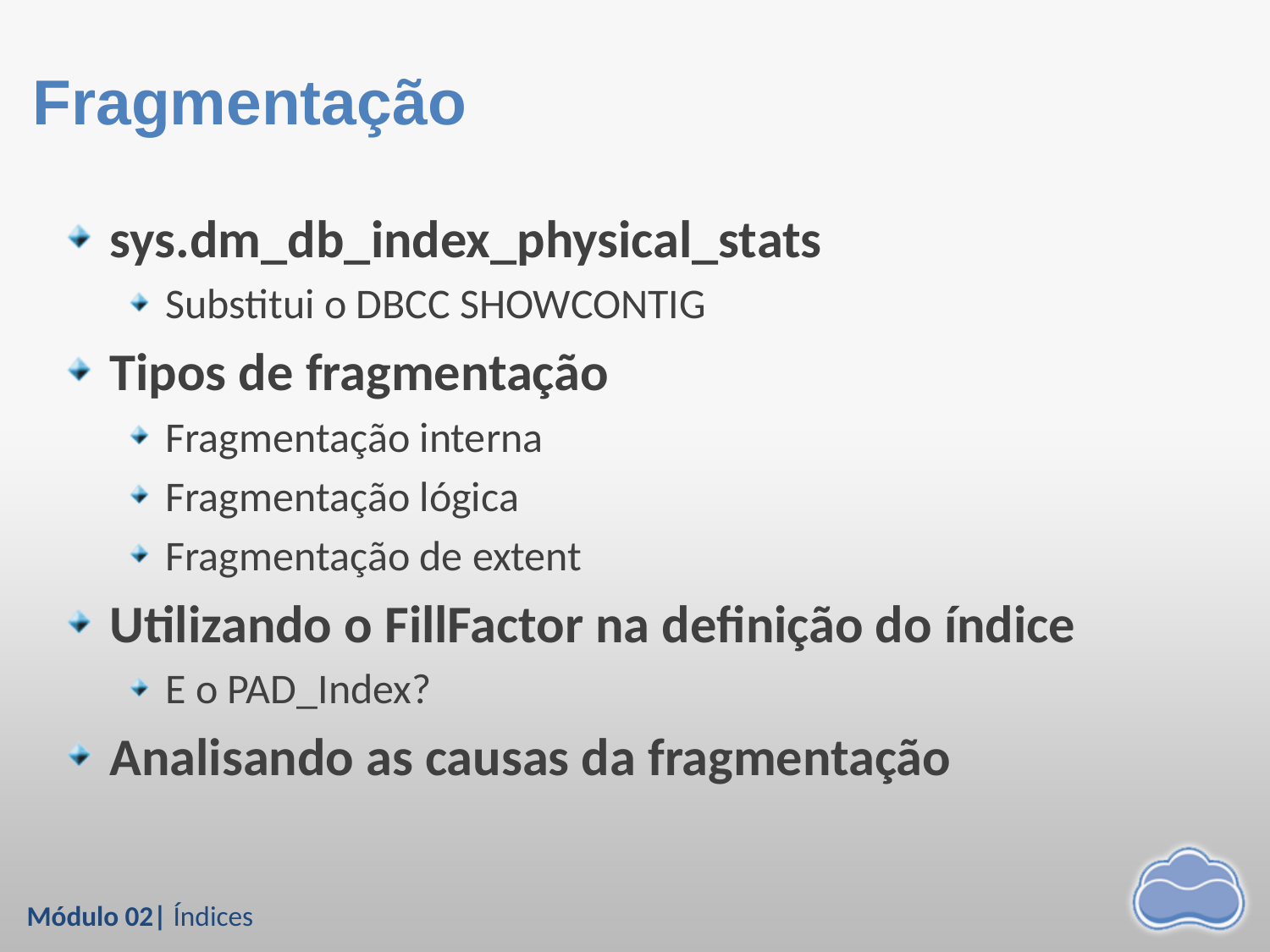

# Fragmentação
sys.dm_db_index_physical_stats
Substitui o DBCC SHOWCONTIG
Tipos de fragmentação
Fragmentação interna
Fragmentação lógica
Fragmentação de extent
Utilizando o FillFactor na definição do índice
E o PAD_Index?
Analisando as causas da fragmentação